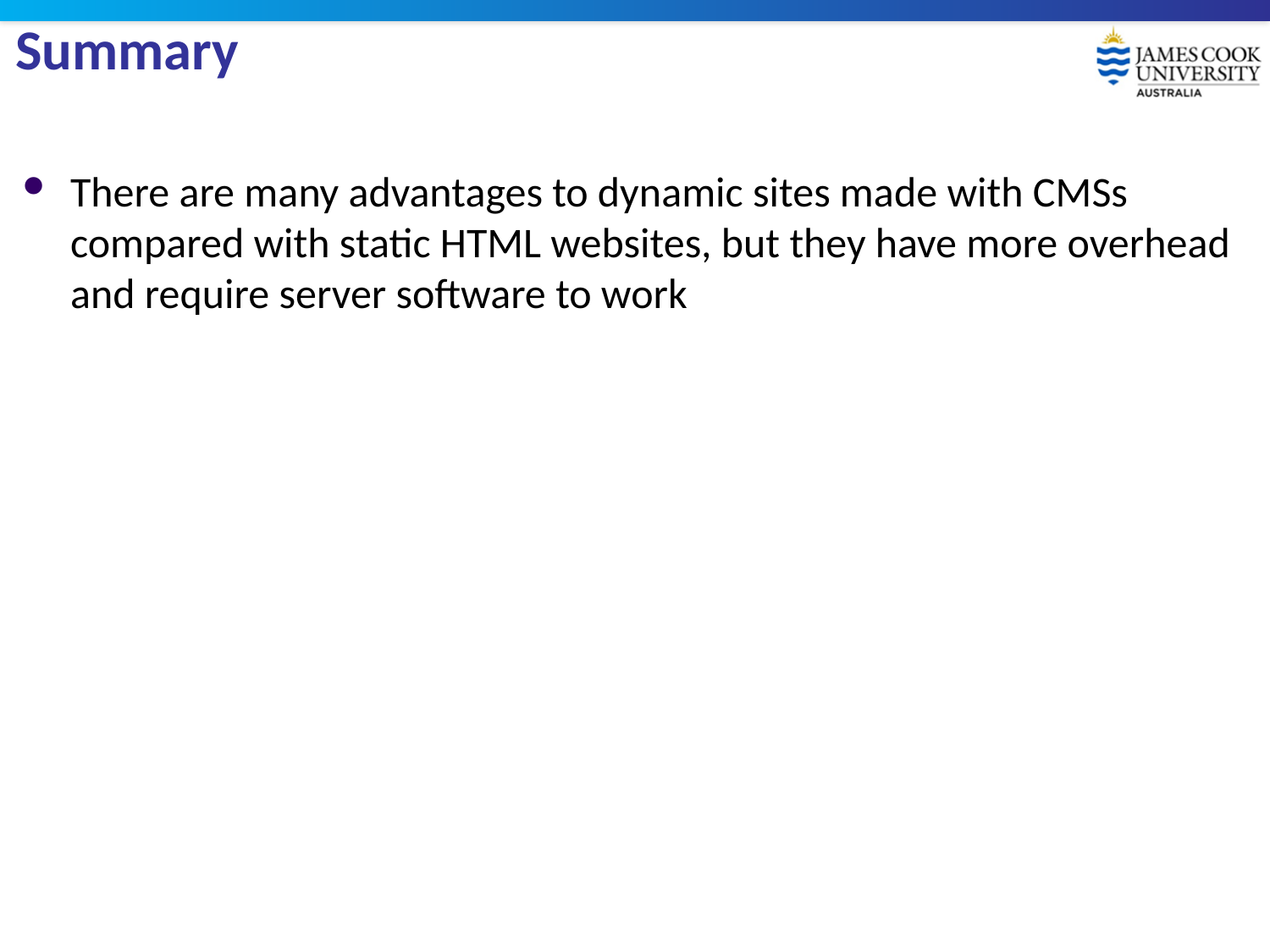

# Summary
There are many advantages to dynamic sites made with CMSs compared with static HTML websites, but they have more overhead and require server software to work